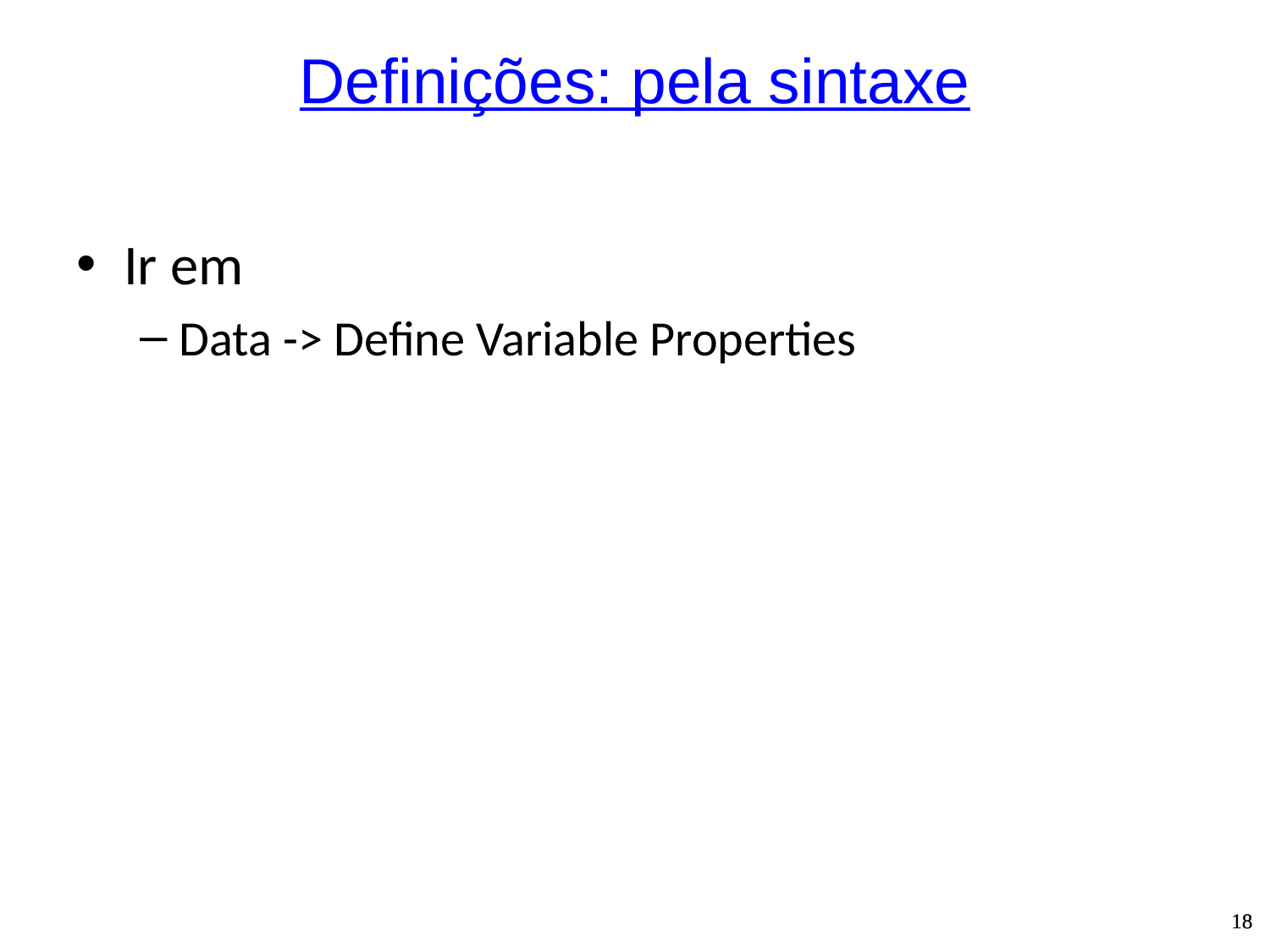

# Definições: pela sintaxe
Ir em
Data -> Define Variable Properties
18
18